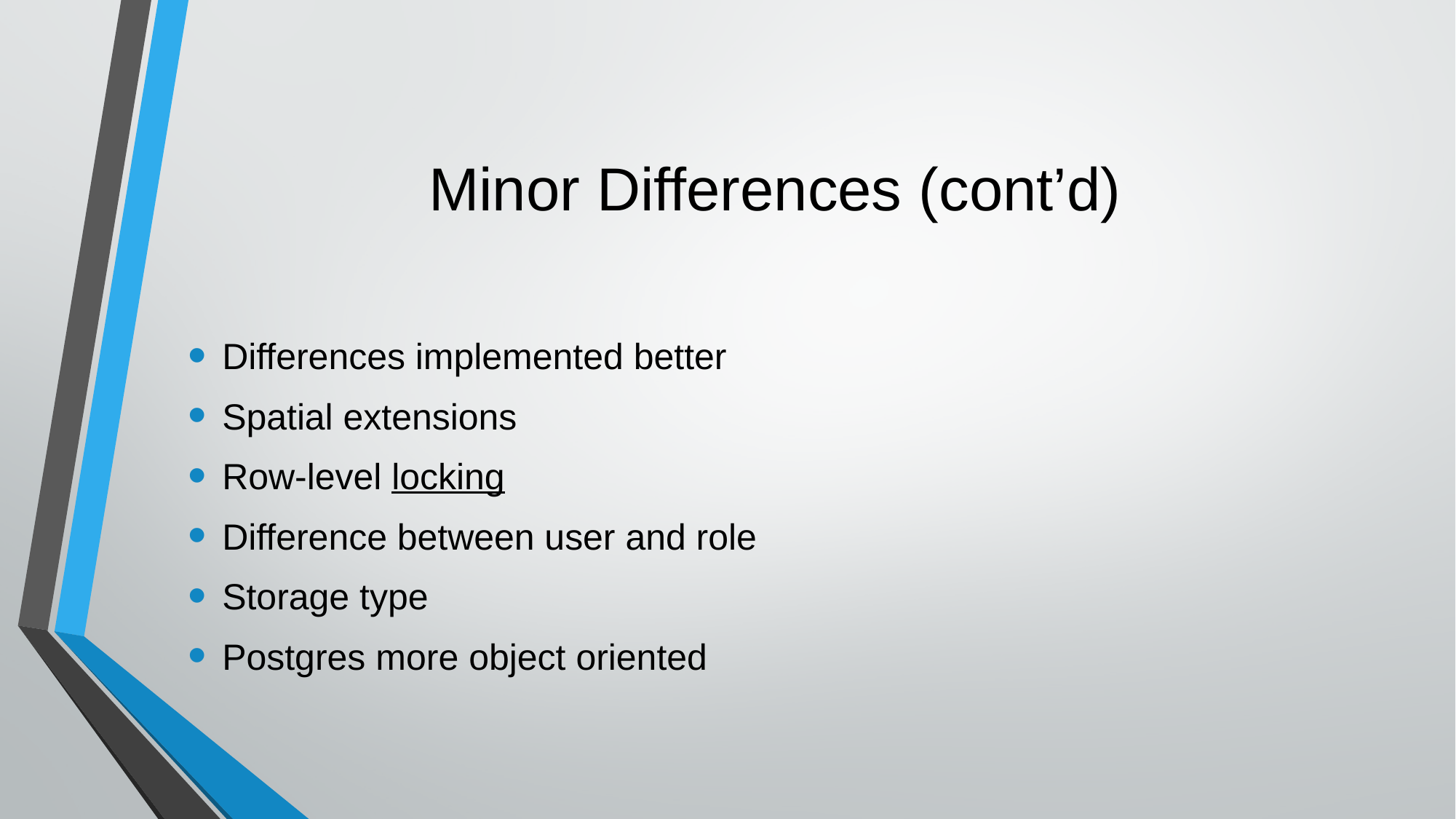

# Minor Differences (cont’d)
Differences implemented better
Spatial extensions
Row-level locking
Difference between user and role
Storage type
Postgres more object oriented